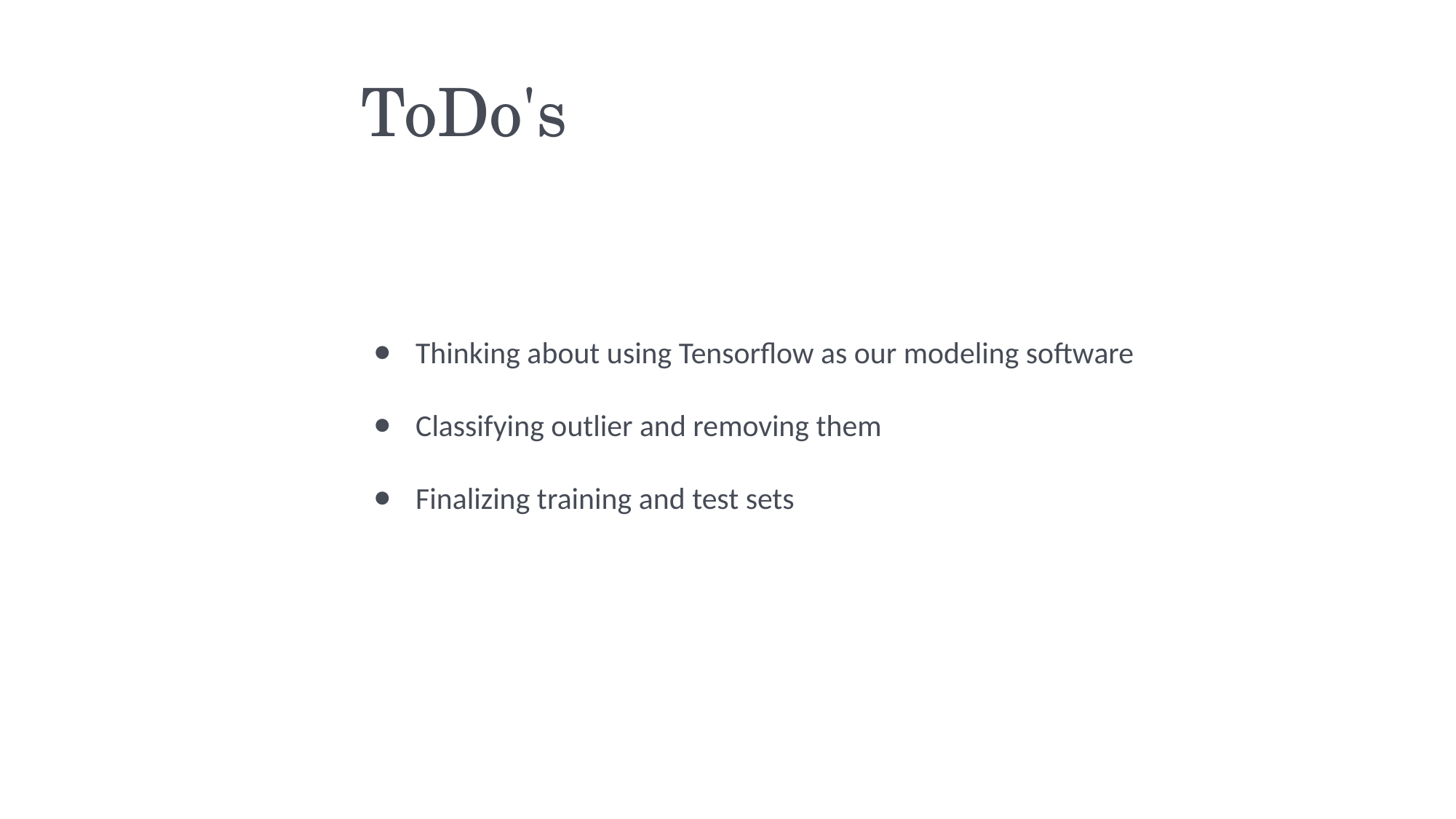

# ToDo's
Thinking about using Tensorflow as our modeling software
Classifying outlier and removing them
Finalizing training and test sets